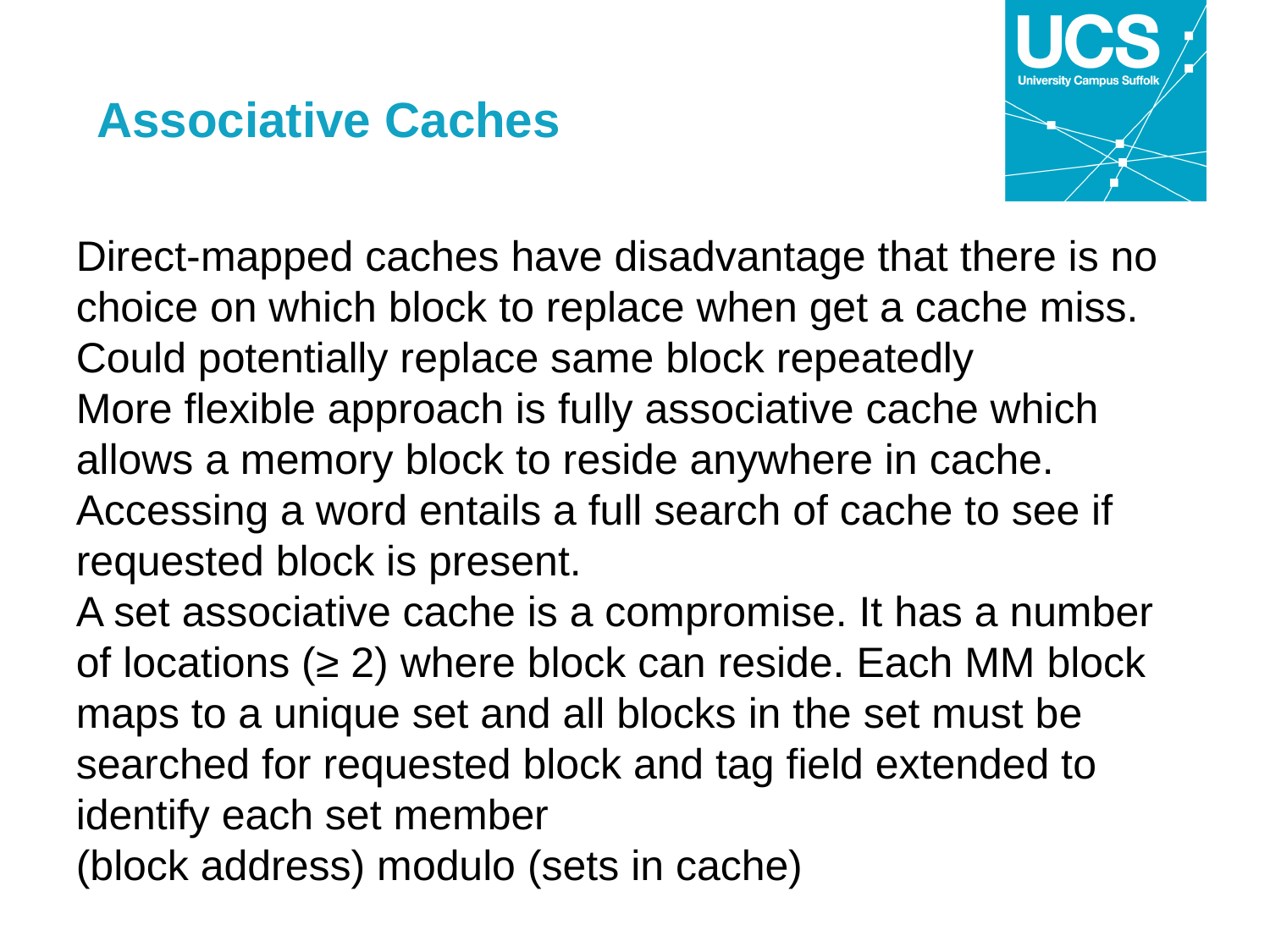

Associative Caches
Direct-mapped caches have disadvantage that there is no choice on which block to replace when get a cache miss. Could potentially replace same block repeatedly
More flexible approach is fully associative cache which allows a memory block to reside anywhere in cache. Accessing a word entails a full search of cache to see if requested block is present.
A set associative cache is a compromise. It has a number of locations (≥ 2) where block can reside. Each MM block maps to a unique set and all blocks in the set must be searched for requested block and tag field extended to identify each set member
(block address) modulo (sets in cache)